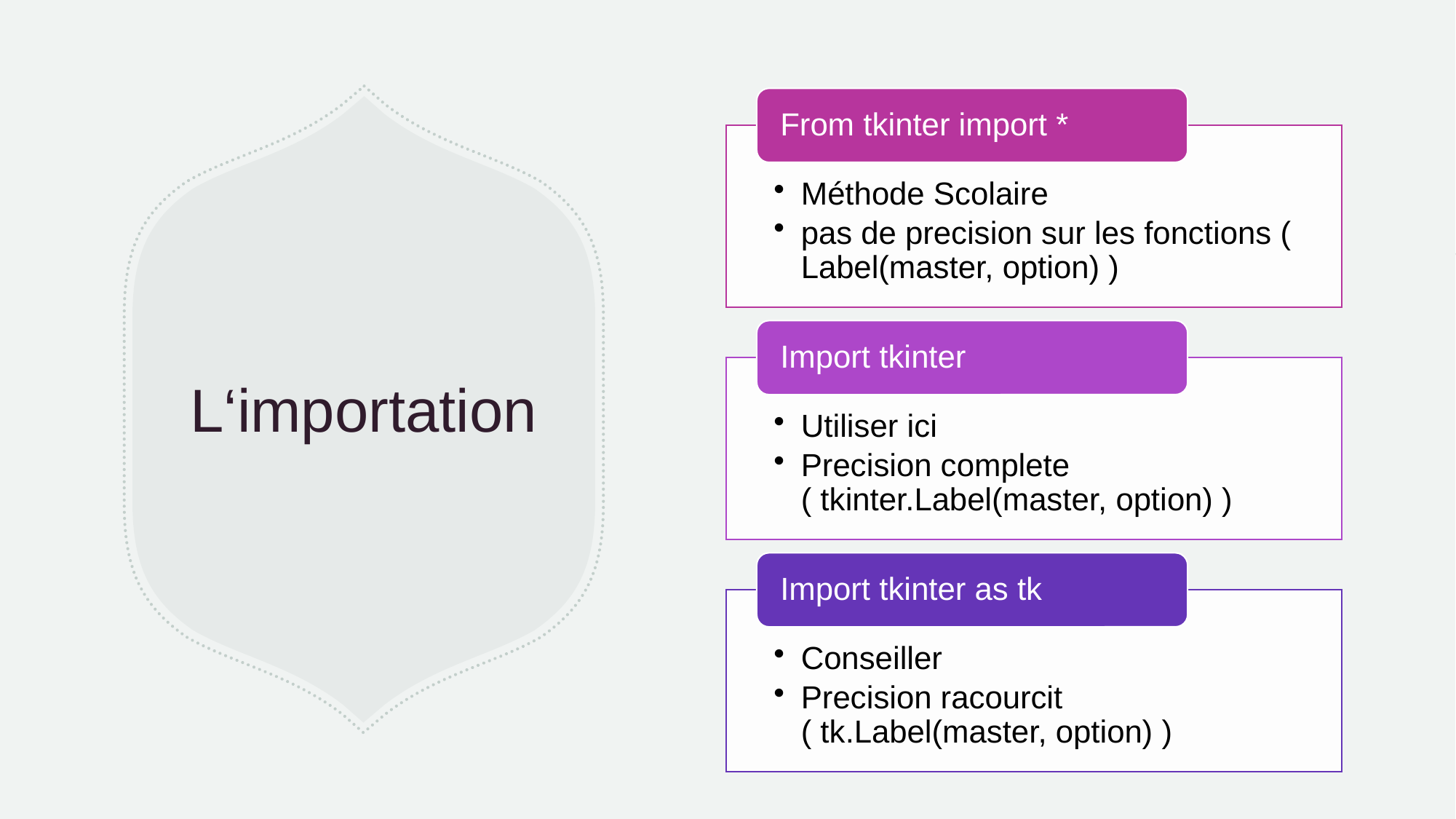

Méthode Scolaire
pas de precision sur les fonctions ( Label(master, option) )
From tkinter import *
Utiliser ici
Precision complete ( tkinter.Label(master, option) )
Import tkinter
Conseiller
Precision racourcit ( tk.Label(master, option) )
Import tkinter as tk

# L‘importation